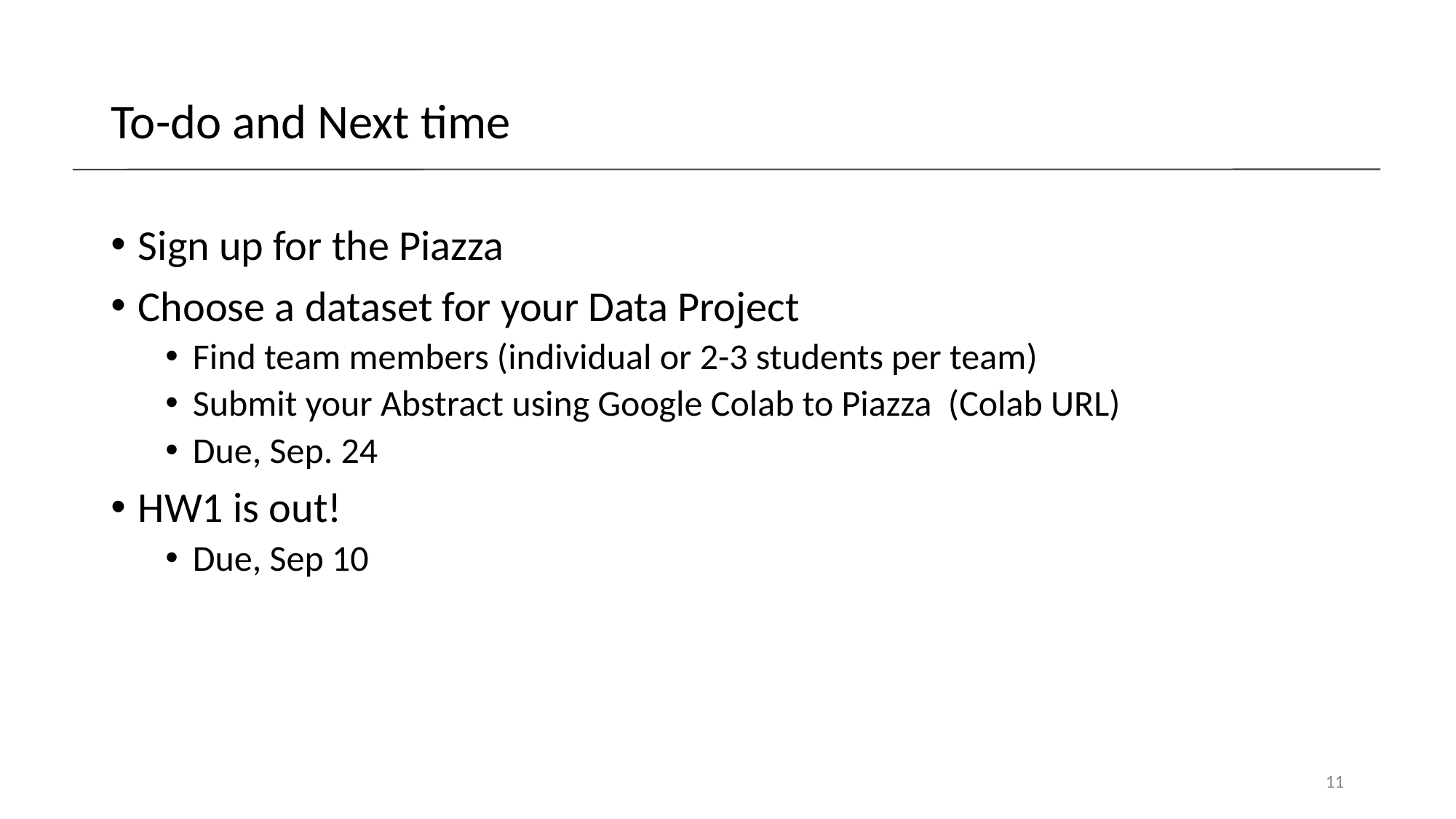

# To-do and Next time
Sign up for the Piazza
Choose a dataset for your Data Project
Find team members (individual or 2-3 students per team)
Submit your Abstract using Google Colab to Piazza  (Colab URL)
Due, Sep. 24
HW1 is out!
Due, Sep 10
11